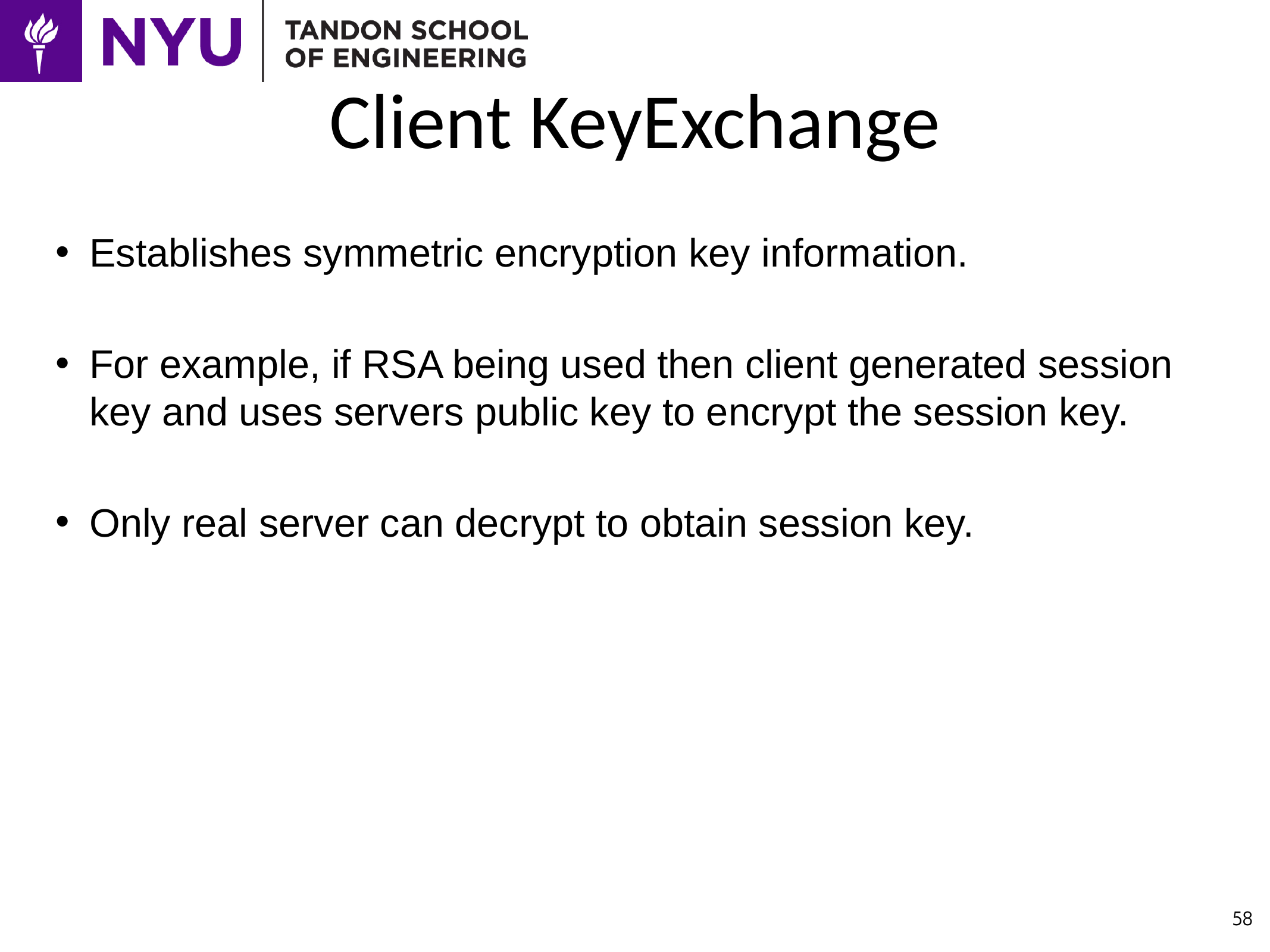

# Client KeyExchange
Establishes symmetric encryption key information.

For example, if RSA being used then client generated session key and uses servers public key to encrypt the session key.

Only real server can decrypt to obtain session key.
58